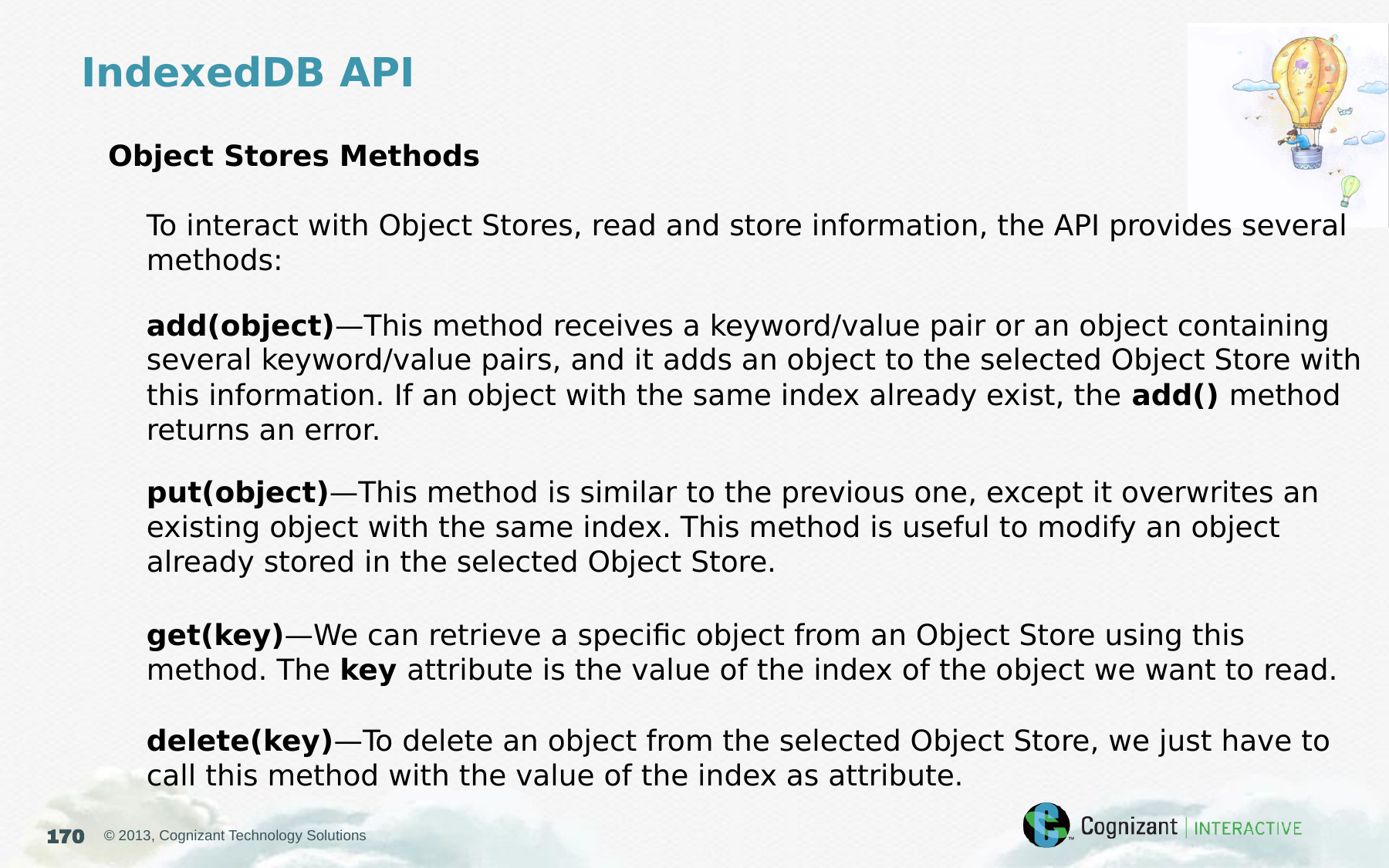

IndexedDB API
Object Stores Methods
To interact with Object Stores, read and store information, the API provides several methods:
add(object)—This method receives a keyword/value pair or an object containing several keyword/value pairs, and it adds an object to the selected Object Store with this information. If an object with the same index already exist, the add() method returns an error.
put(object)—This method is similar to the previous one, except it overwrites an existing object with the same index. This method is useful to modify an object already stored in the selected Object Store.
get(key)—We can retrieve a specific object from an Object Store using this method. The key attribute is the value of the index of the object we want to read.
delete(key)—To delete an object from the selected Object Store, we just have to call this method with the value of the index as attribute.